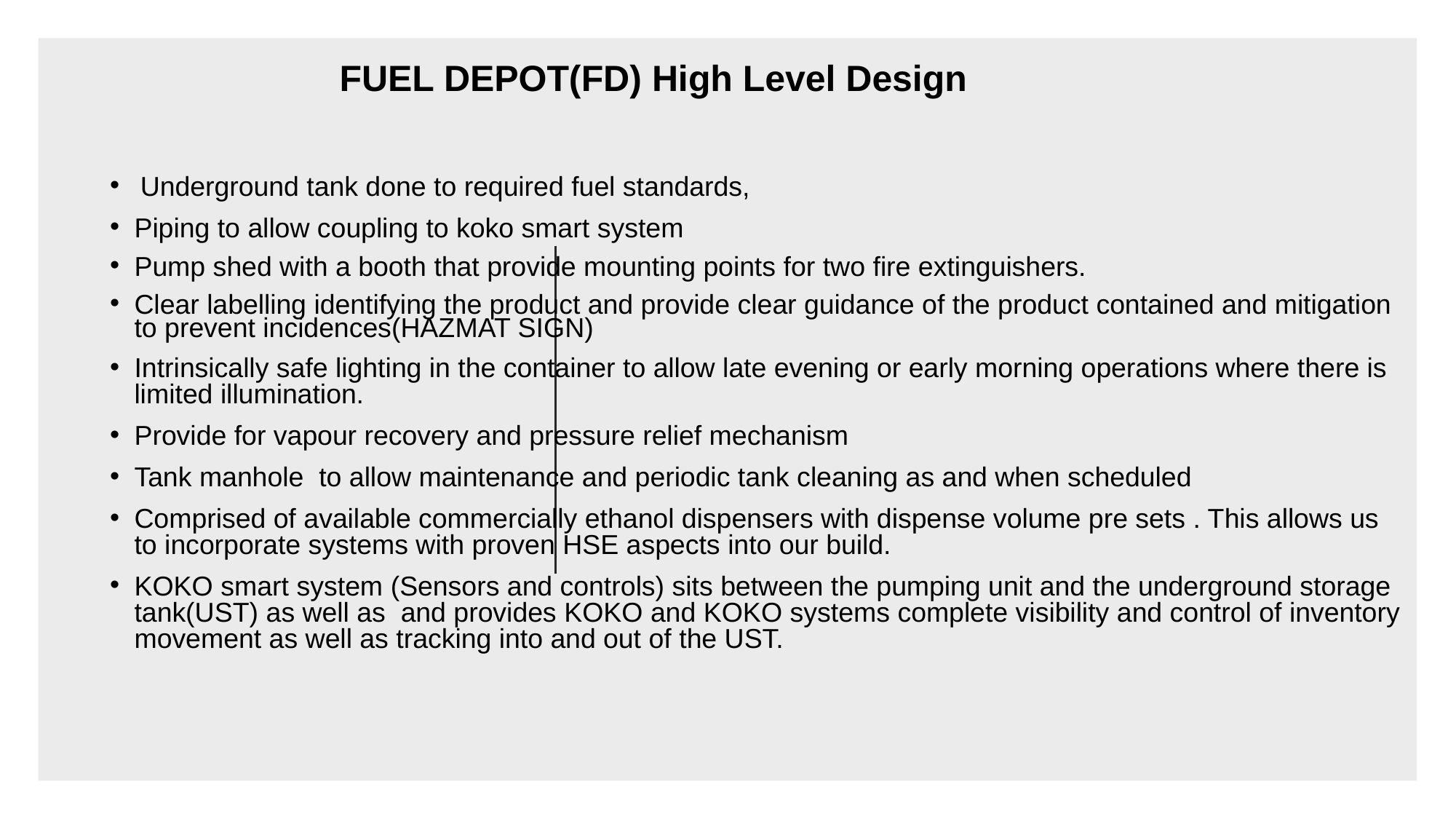

FUEL DEPOT(FD) High Level Design

 Underground tank done to required fuel standards,
Piping to allow coupling to koko smart system
Pump shed with a booth that provide mounting points for two fire extinguishers.
Clear labelling identifying the product and provide clear guidance of the product contained and mitigation to prevent incidences(HAZMAT SIGN)
Intrinsically safe lighting in the container to allow late evening or early morning operations where there is limited illumination.
Provide for vapour recovery and pressure relief mechanism
Tank manhole  to allow maintenance and periodic tank cleaning as and when scheduled
Comprised of available commercially ethanol dispensers with dispense volume pre sets . This allows us to incorporate systems with proven HSE aspects into our build.
KOKO smart system (Sensors and controls) sits between the pumping unit and the underground storage tank(UST) as well as  and provides KOKO and KOKO systems complete visibility and control of inventory movement as well as tracking into and out of the UST.